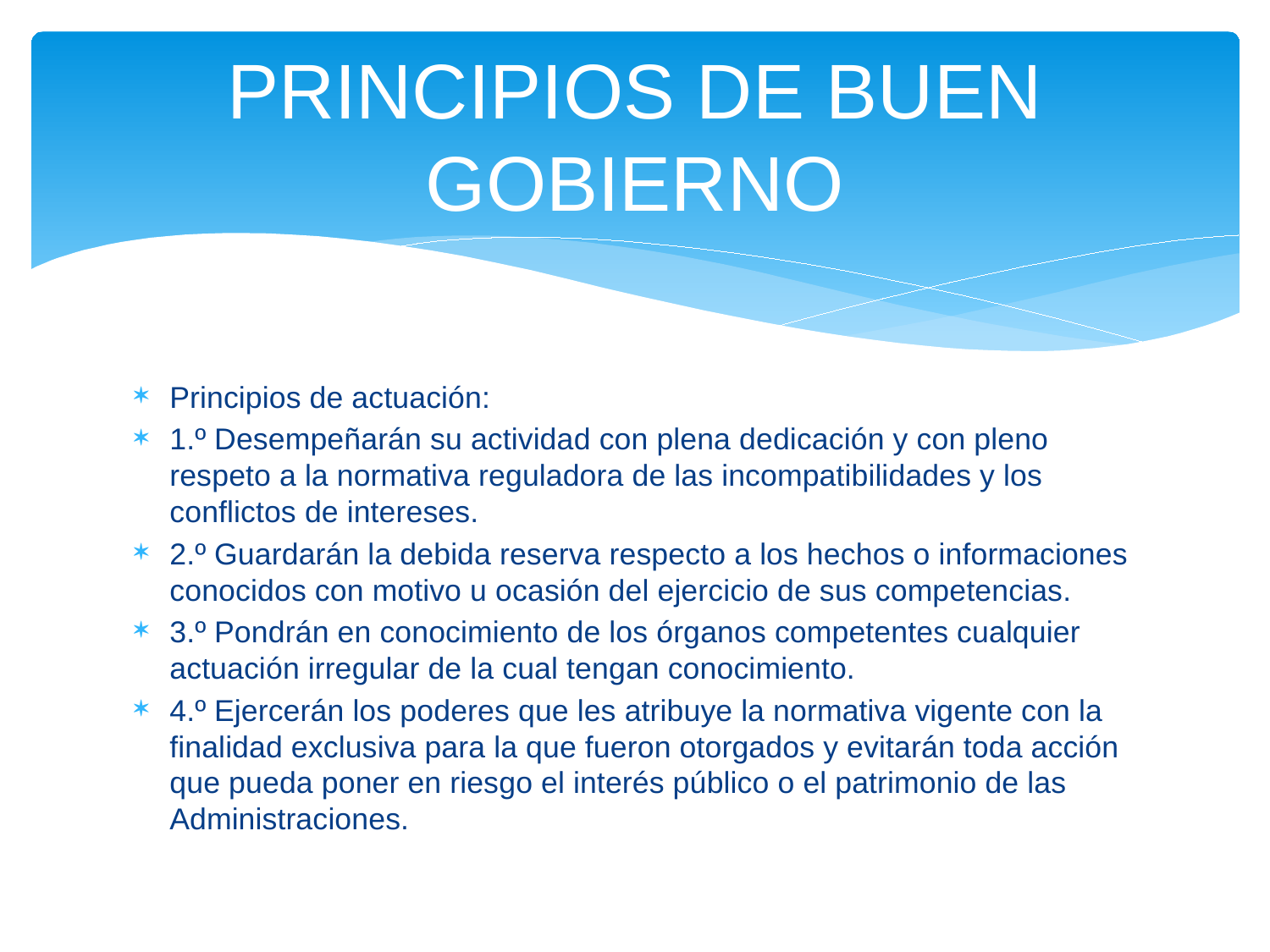

# PRINCIPIOS DE BUEN GOBIERNO
Principios de actuación:
1.º Desempeñarán su actividad con plena dedicación y con pleno respeto a la normativa reguladora de las incompatibilidades y los conflictos de intereses.
2.º Guardarán la debida reserva respecto a los hechos o informaciones conocidos con motivo u ocasión del ejercicio de sus competencias.
3.º Pondrán en conocimiento de los órganos competentes cualquier actuación irregular de la cual tengan conocimiento.
4.º Ejercerán los poderes que les atribuye la normativa vigente con la finalidad exclusiva para la que fueron otorgados y evitarán toda acción que pueda poner en riesgo el interés público o el patrimonio de las Administraciones.